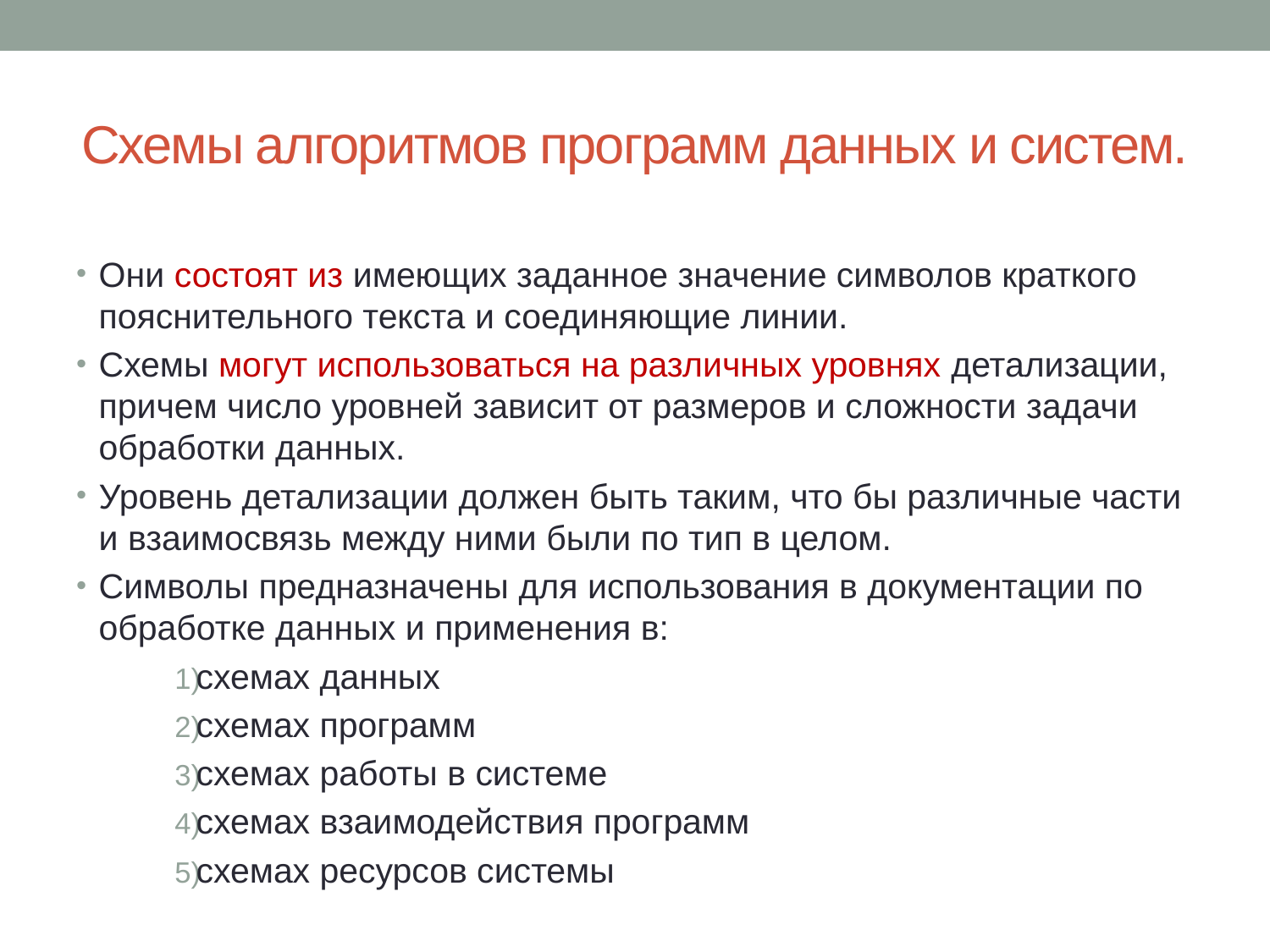

# Схемы алгоритмов программ данных и систем.
Они состоят из имеющих заданное значение символов краткого пояснительного текста и соединяющие линии.
Схемы могут использоваться на различных уровнях детализации, причем число уровней зависит от размеров и сложности задачи обработки данных.
Уровень детализации должен быть таким, что бы различные части и взаимосвязь между ними были по тип в целом.
Символы предназначены для использования в документации по обработке данных и применения в:
схемах данных
схемах программ
схемах работы в системе
схемах взаимодействия программ
схемах ресурсов системы